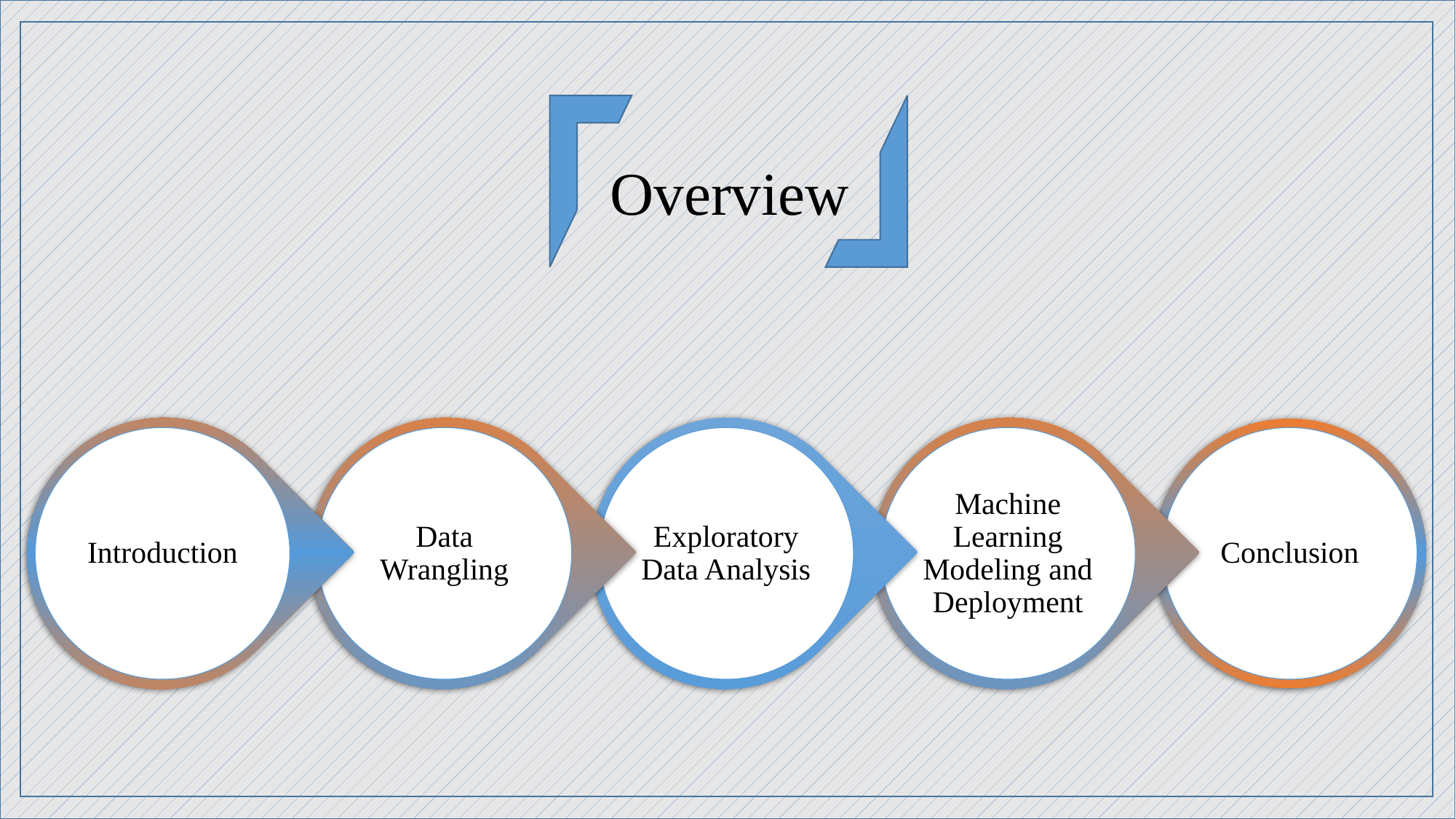

Overview

Introduction
Data Wrangling
Exploratory Data Analysis
Machine Learning Modeling and Deployment
Conclusion